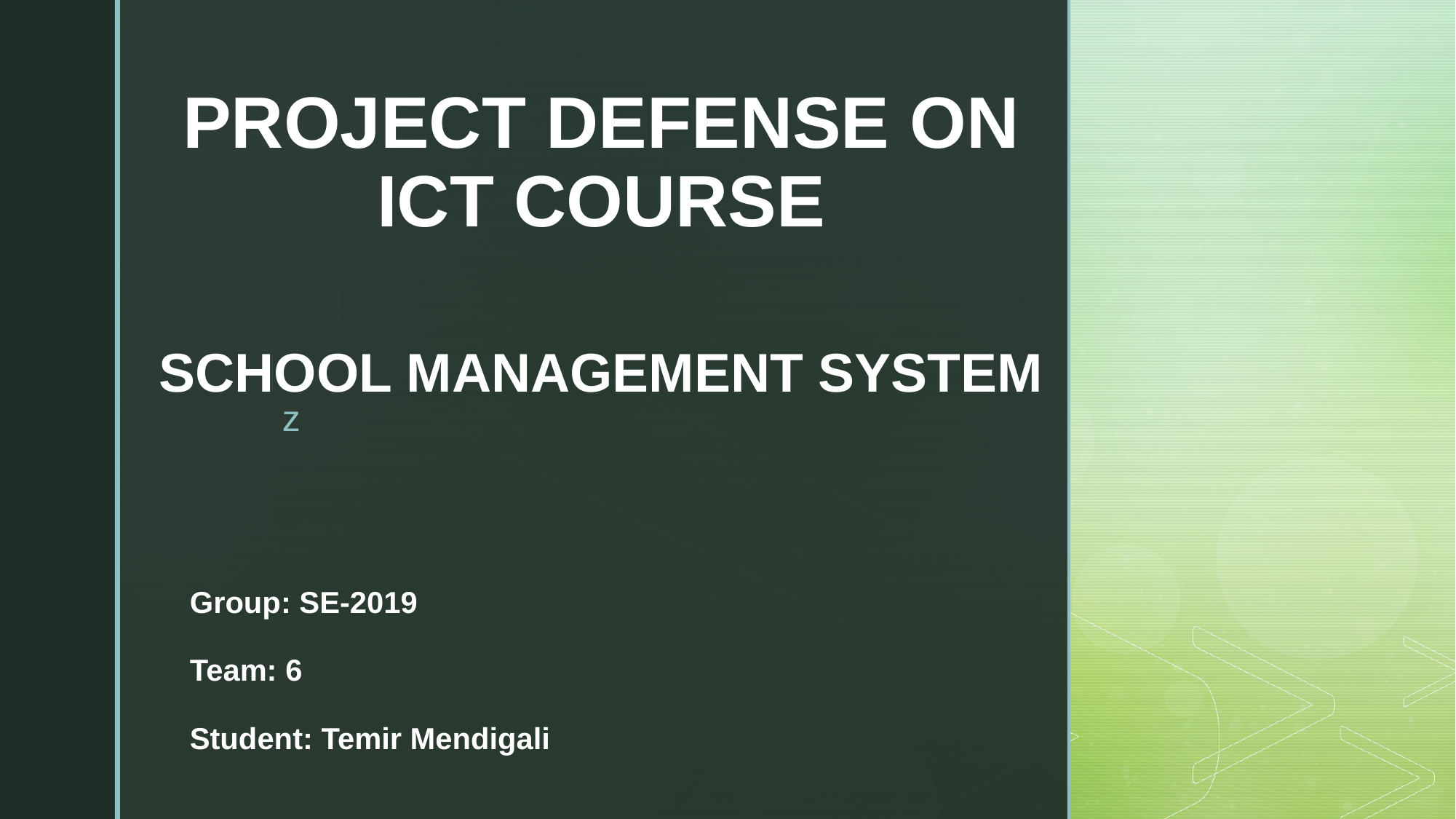

# PROJECT DEFENSE ON ICT COURSE
SCHOOL MANAGEMENT SYSTEM
Group: SE-2019
Team: 6
Student: Temir Mendigali